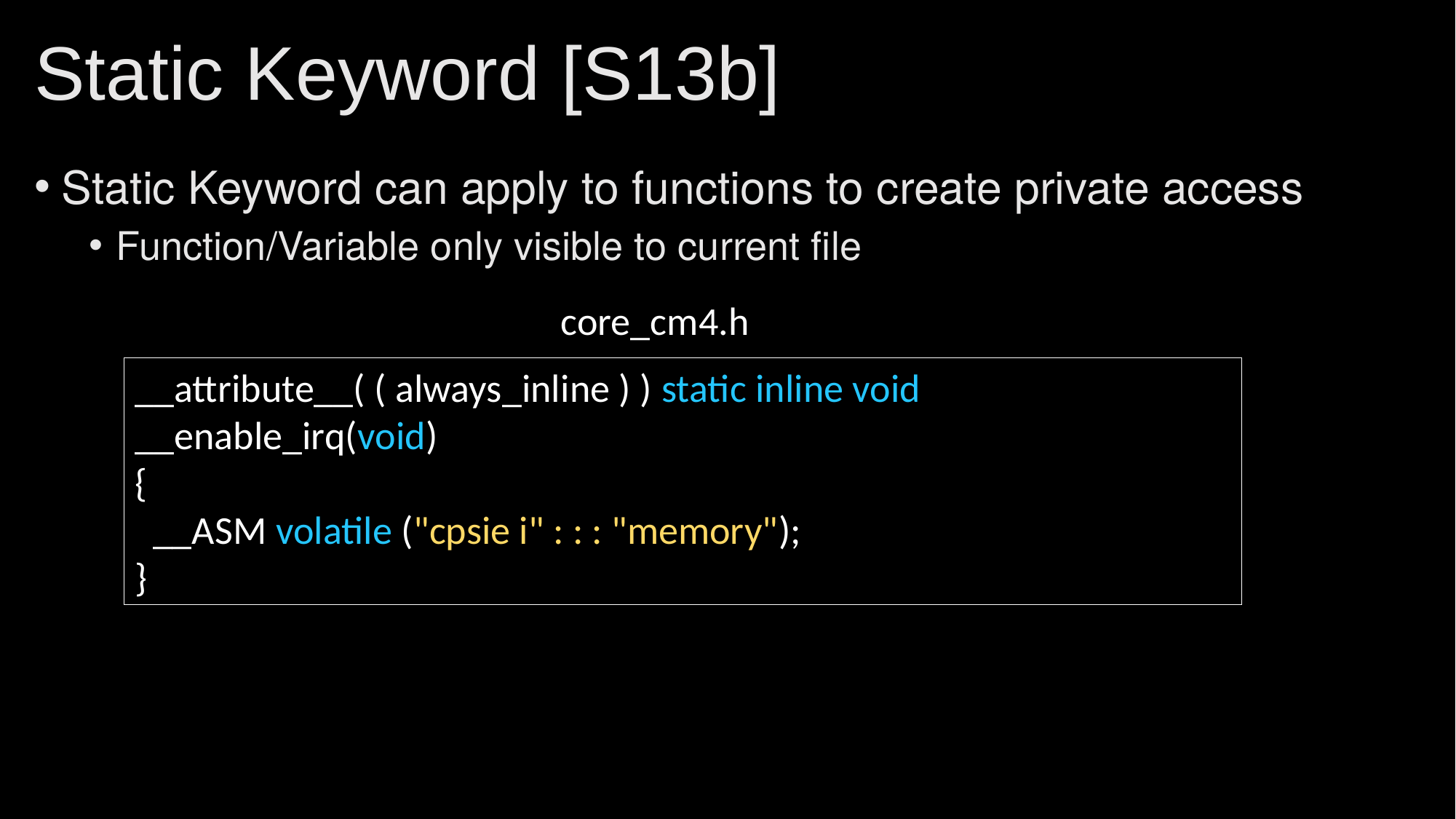

# Static Keyword [S13b]
Static Keyword can apply to functions to create private access
Function/Variable only visible to current file

core_cm4.h
__attribute__( ( always_inline ) ) static inline void __enable_irq(void)
{
  __ASM volatile ("cpsie i" : : : "memory");
}